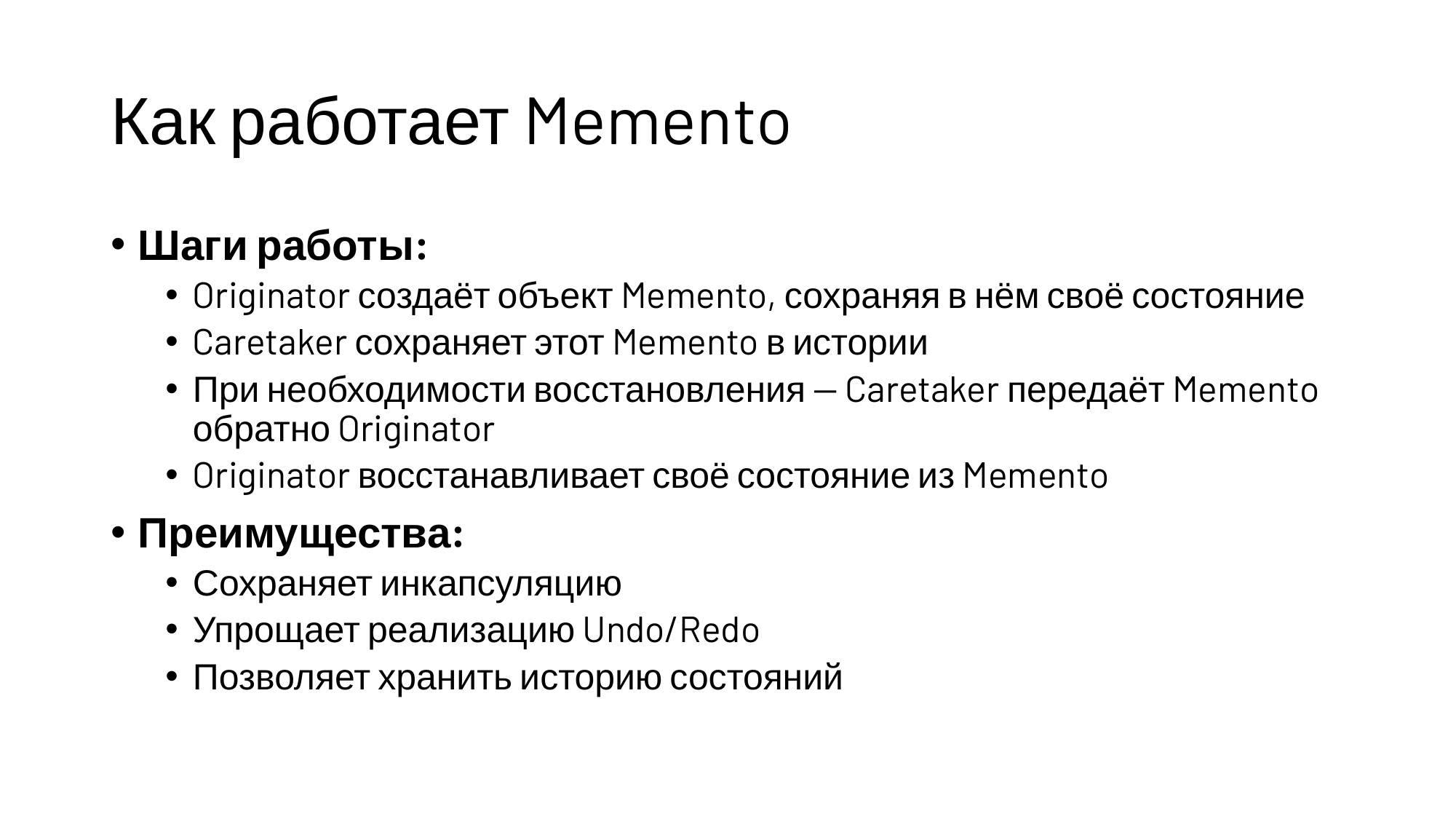

# Как работает Memento
Шаги работы:
Originator создаёт объект Memento, сохраняя в нём своё состояние
Caretaker сохраняет этот Memento в истории
При необходимости восстановления — Caretaker передаёт Memento обратно Originator
Originator восстанавливает своё состояние из Memento
Преимущества:
Сохраняет инкапсуляцию
Упрощает реализацию Undo/Redo
Позволяет хранить историю состояний